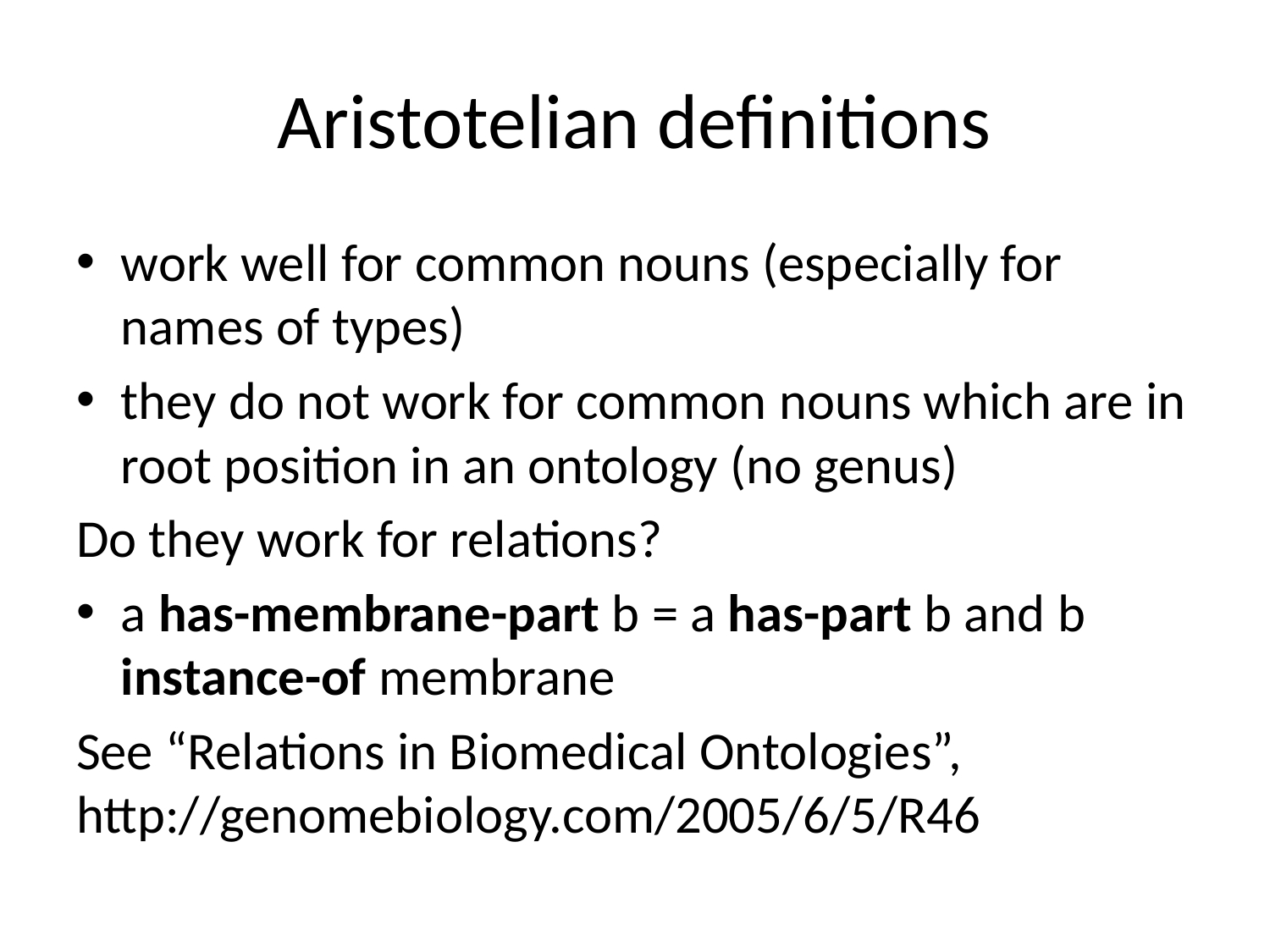

# Aristotelian definitions
work well for common nouns (especially for names of types)
they do not work for common nouns which are in root position in an ontology (no genus)
Do they work for relations?
a has-membrane-part b = a has-part b and b instance-of membrane
See “Relations in Biomedical Ontologies”, http://genomebiology.com/2005/6/5/R46